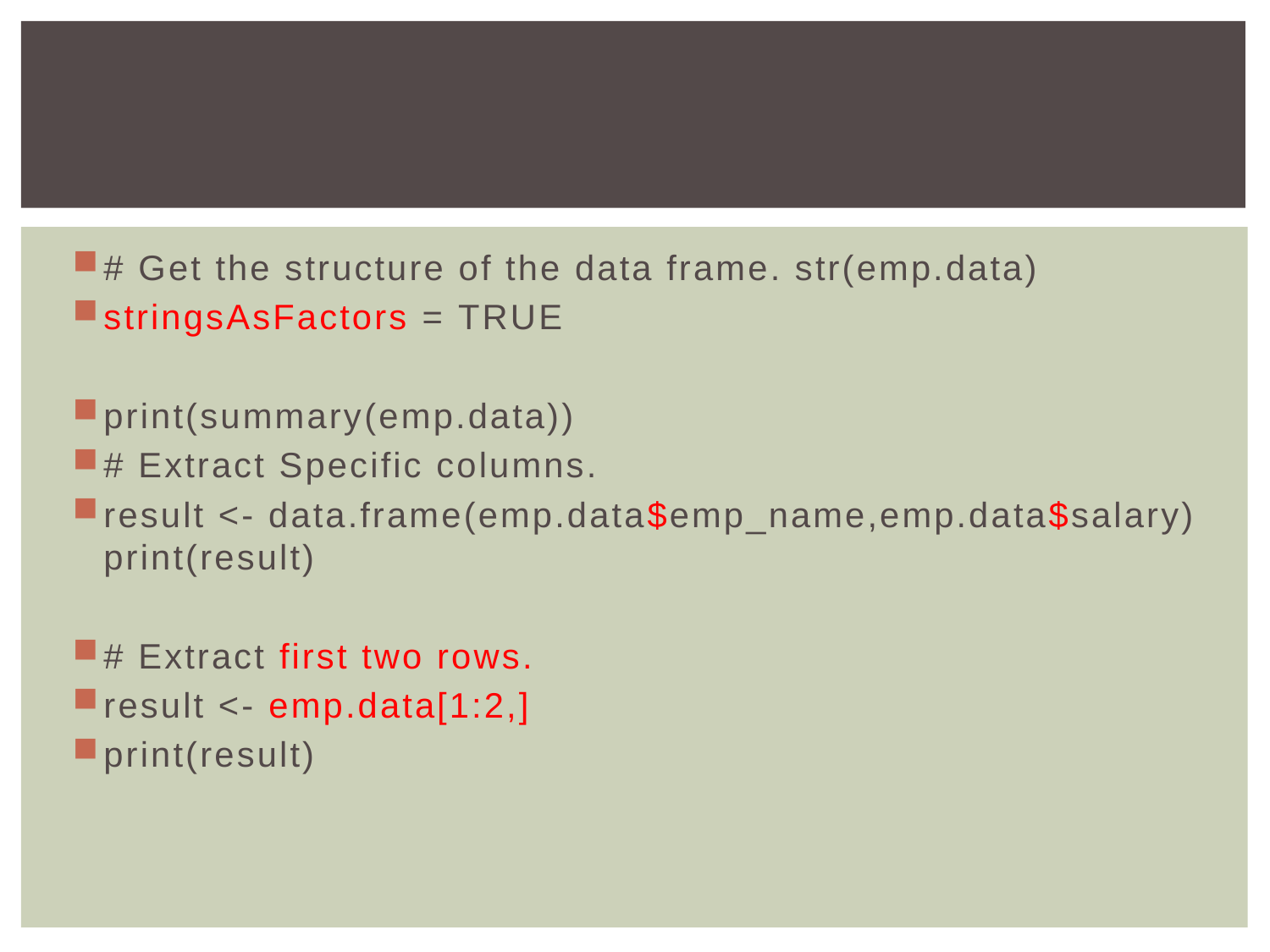

#
# Get the structure of the data frame. str(emp.data)
stringsAsFactors = TRUE

print(summary(emp.data))
# Extract Specific columns.
result <- data.frame(emp.data$emp_name,emp.data$salary) print(result)

# Extract first two rows.
result <- emp.data[1:2,]
print(result)